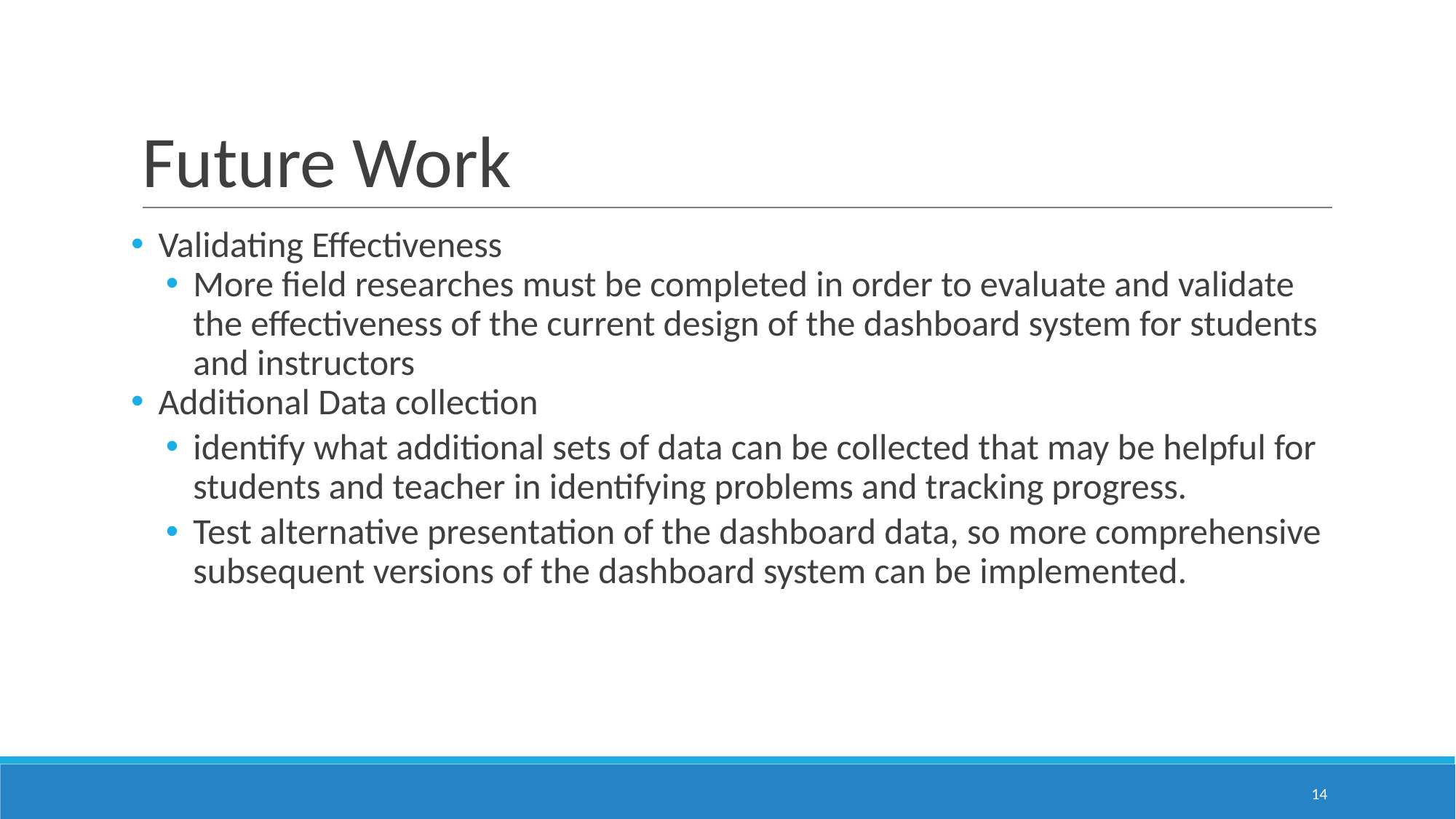

# Future Work
Validating Effectiveness
More field researches must be completed in order to evaluate and validate the effectiveness of the current design of the dashboard system for students and instructors
Additional Data collection
identify what additional sets of data can be collected that may be helpful for students and teacher in identifying problems and tracking progress.
Test alternative presentation of the dashboard data, so more comprehensive subsequent versions of the dashboard system can be implemented.
14